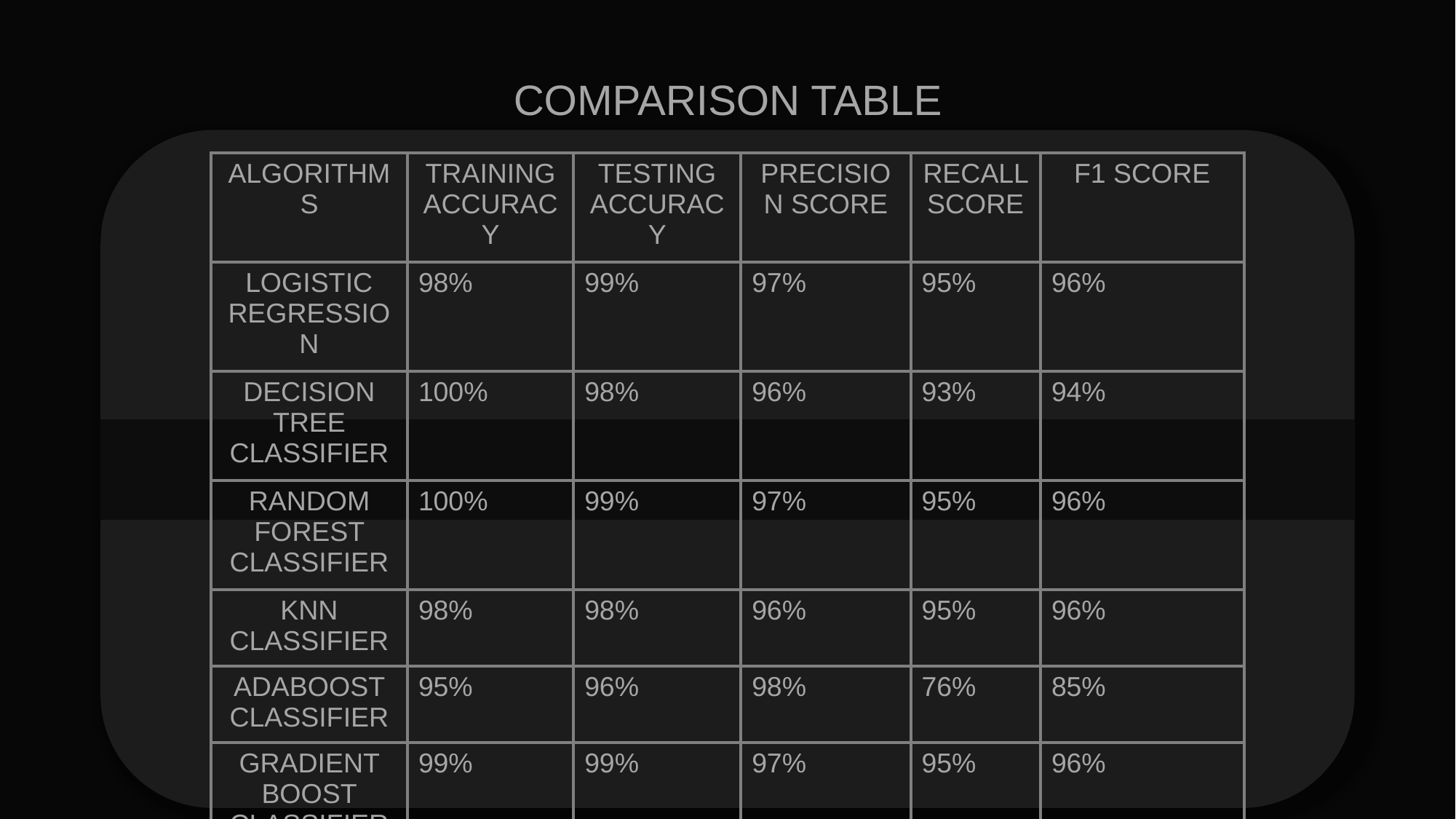

COMPARISON TABLE

| ALGORITHMS | TRAINING ACCURACY | TESTING ACCURACY | PRECISION SCORE | RECALL SCORE | F1 SCORE |
| --- | --- | --- | --- | --- | --- |
| LOGISTIC REGRESSION | 98% | 99% | 97% | 95% | 96% |
| DECISION TREE CLASSIFIER | 100% | 98% | 96% | 93% | 94% |
| RANDOM FOREST CLASSIFIER | 100% | 99% | 97% | 95% | 96% |
| KNN CLASSIFIER | 98% | 98% | 96% | 95% | 96% |
| ADABOOST CLASSIFIER | 95% | 96% | 98% | 76% | 85% |
| GRADIENT BOOST CLASSIFIER | 99% | 99% | 97% | 95% | 96% |